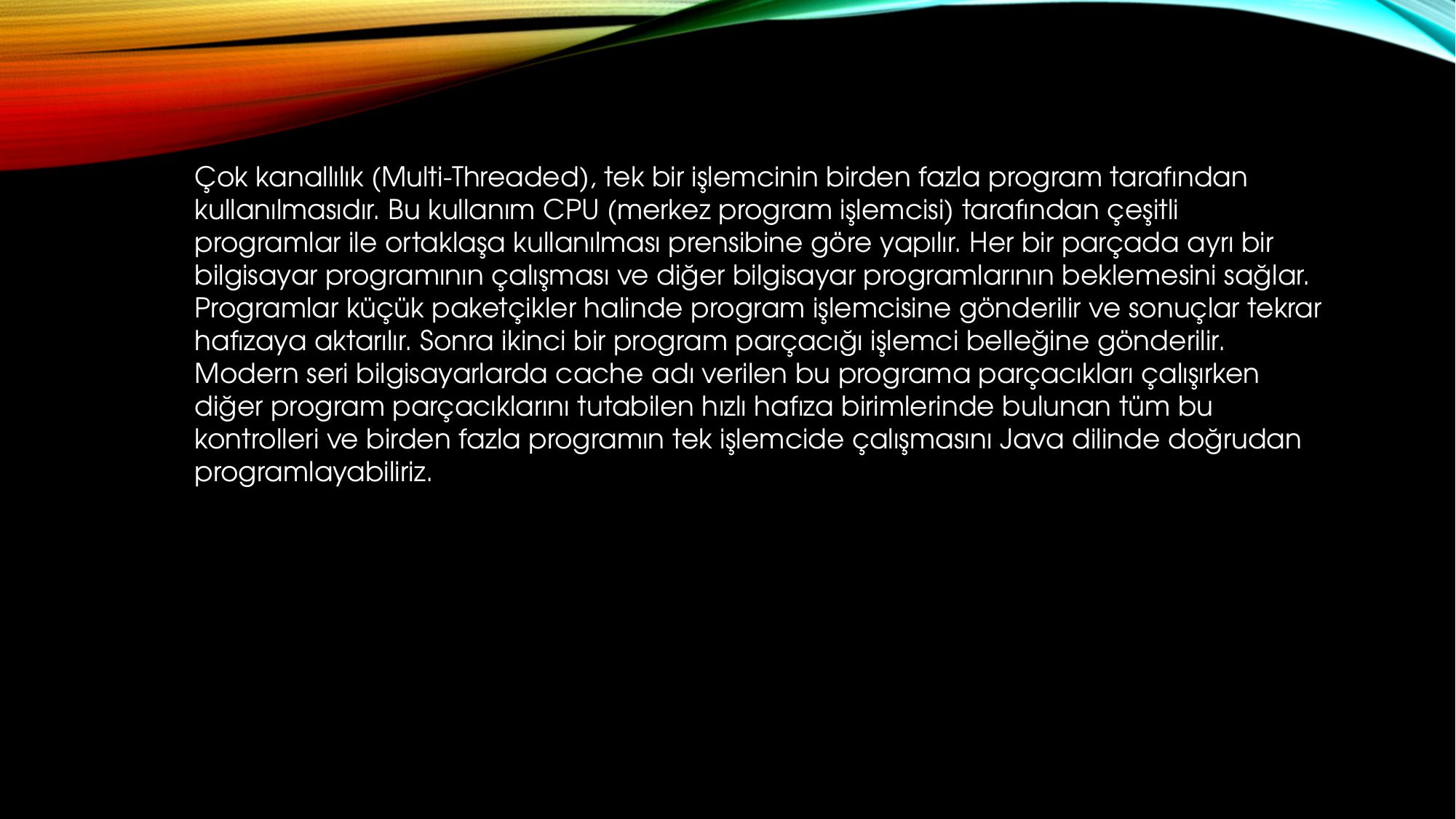

Çok kanallılık (Multi-Threaded), tek bir işlemcinin birden fazla program tarafından kullanılmasıdır. Bu kullanım CPU (merkez program işlemcisi) tarafından çeşitli programlar ile ortaklaşa kullanılması prensibine göre yapılır. Her bir parçada ayrı bir bilgisayar programının çalışması ve diğer bilgisayar programlarının beklemesini sağlar. Programlar küçük paketçikler halinde program işlemcisine gönderilir ve sonuçlar tekrar hafızaya aktarılır. Sonra ikinci bir program parçacığı işlemci belleğine gönderilir. Modern seri bilgisayarlarda cache adı verilen bu programa parçacıkları çalışırken diğer program parçacıklarını tutabilen hızlı hafıza birimlerinde bulunan tüm bu kontrolleri ve birden fazla programın tek işlemcide çalışmasını Java dilinde doğrudan programlayabiliriz.